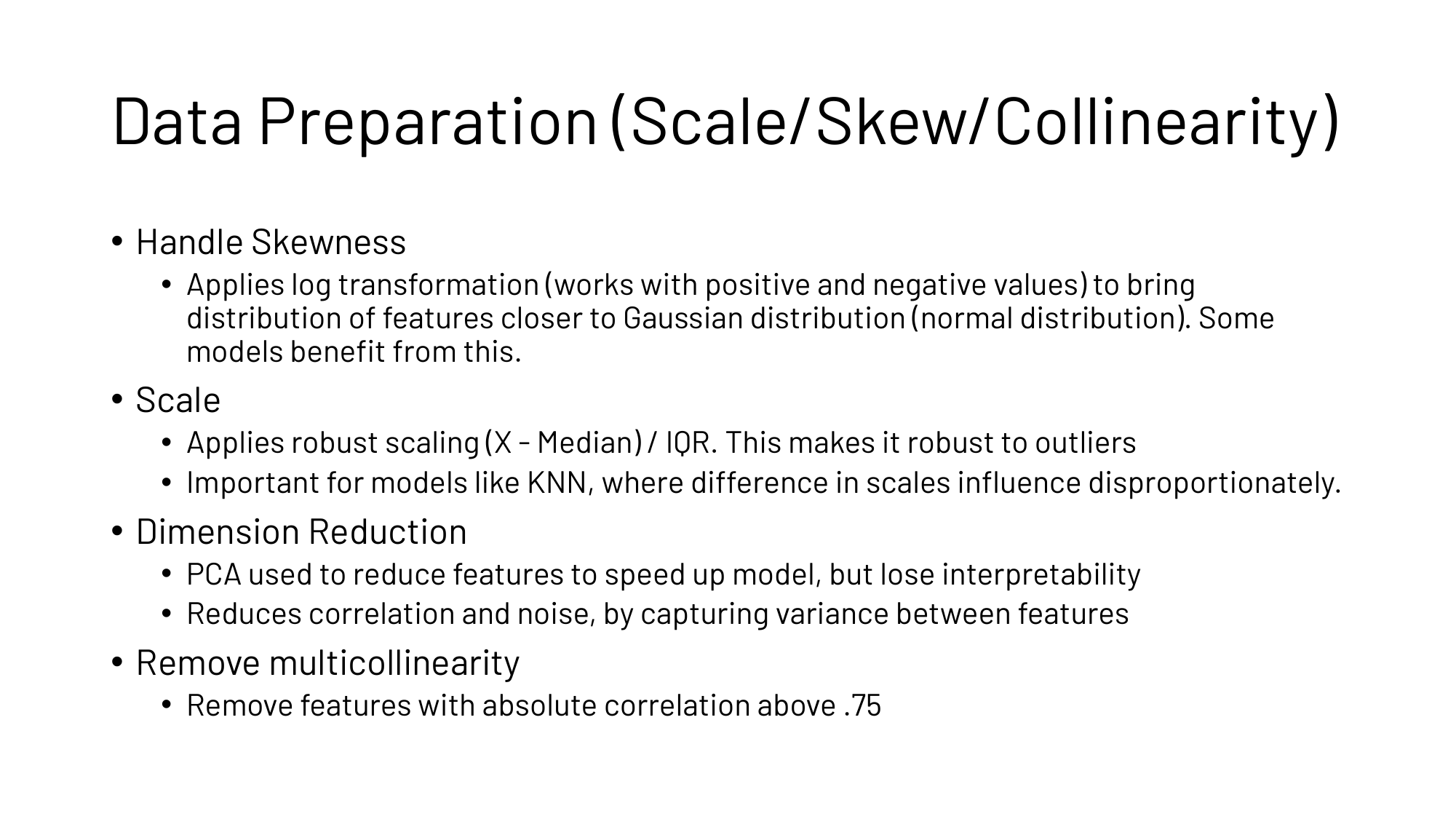

# Data Preparation (Scale/Skew/Collinearity)
Handle Skewness
Applies log transformation (works with positive and negative values) to bring distribution of features closer to Gaussian distribution (normal distribution). Some models benefit from this.
Scale
Applies robust scaling (X - Median) / IQR. This makes it robust to outliers
Important for models like KNN, where difference in scales influence disproportionately.
Dimension Reduction
PCA used to reduce features to speed up model, but lose interpretability
Reduces correlation and noise, by capturing variance between features
Remove multicollinearity
Remove features with absolute correlation above .75